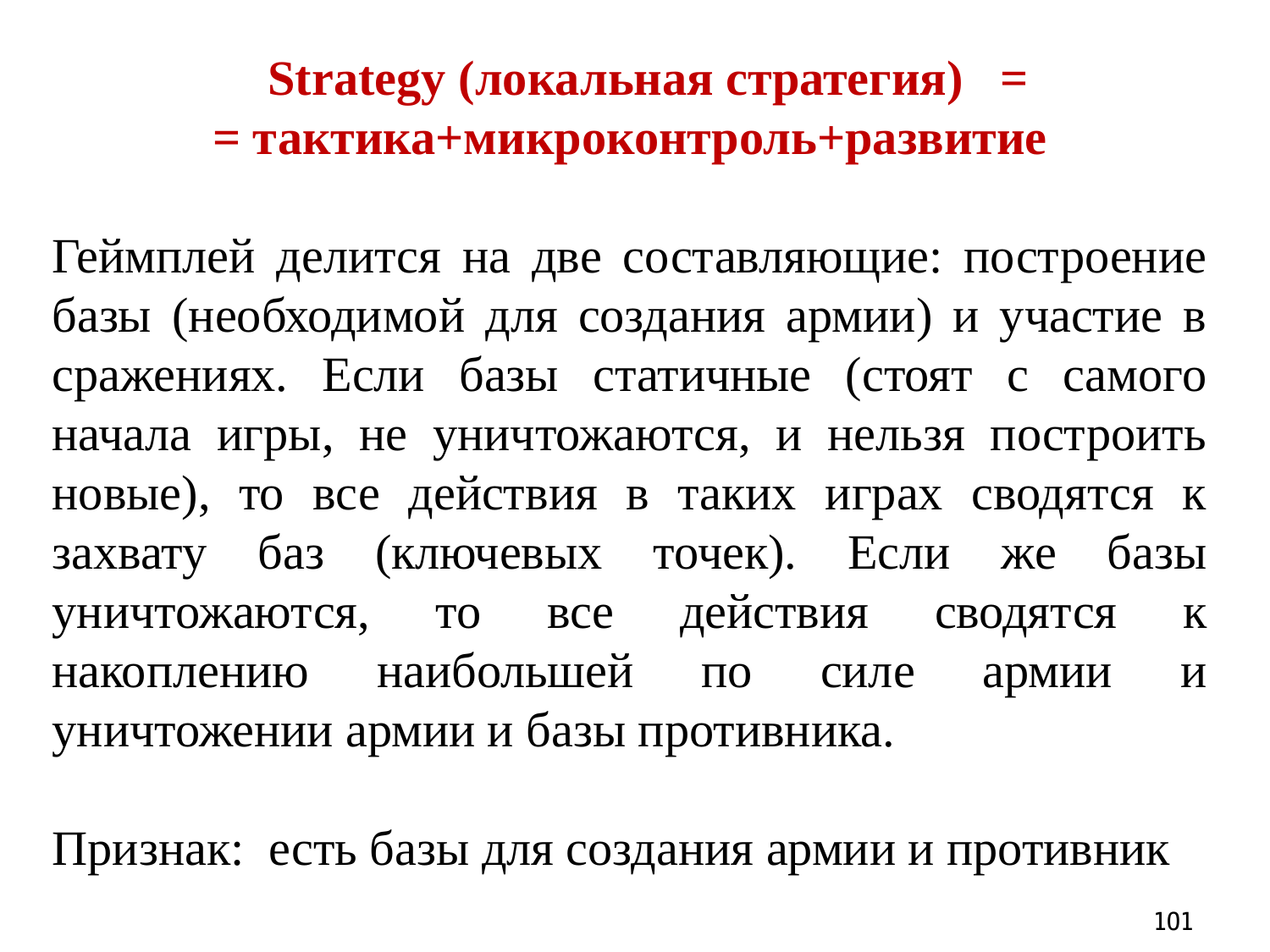

Strategy (локальная стратегия)   =
= тактика+микроконтроль+развитие
Геймплей делится на две составляющие: построение базы (необходимой для создания армии) и участие в сражениях. Если базы статичные (стоят с самого начала игры, не уничтожаются, и нельзя построить новые), то все действия в таких играх сводятся к захвату баз (ключевых точек). Если же базы уничтожаются, то все действия сводятся к накоплению наибольшей по силе армии и уничтожении армии и базы противника.

Признак:  есть базы для создания армии и противник
101